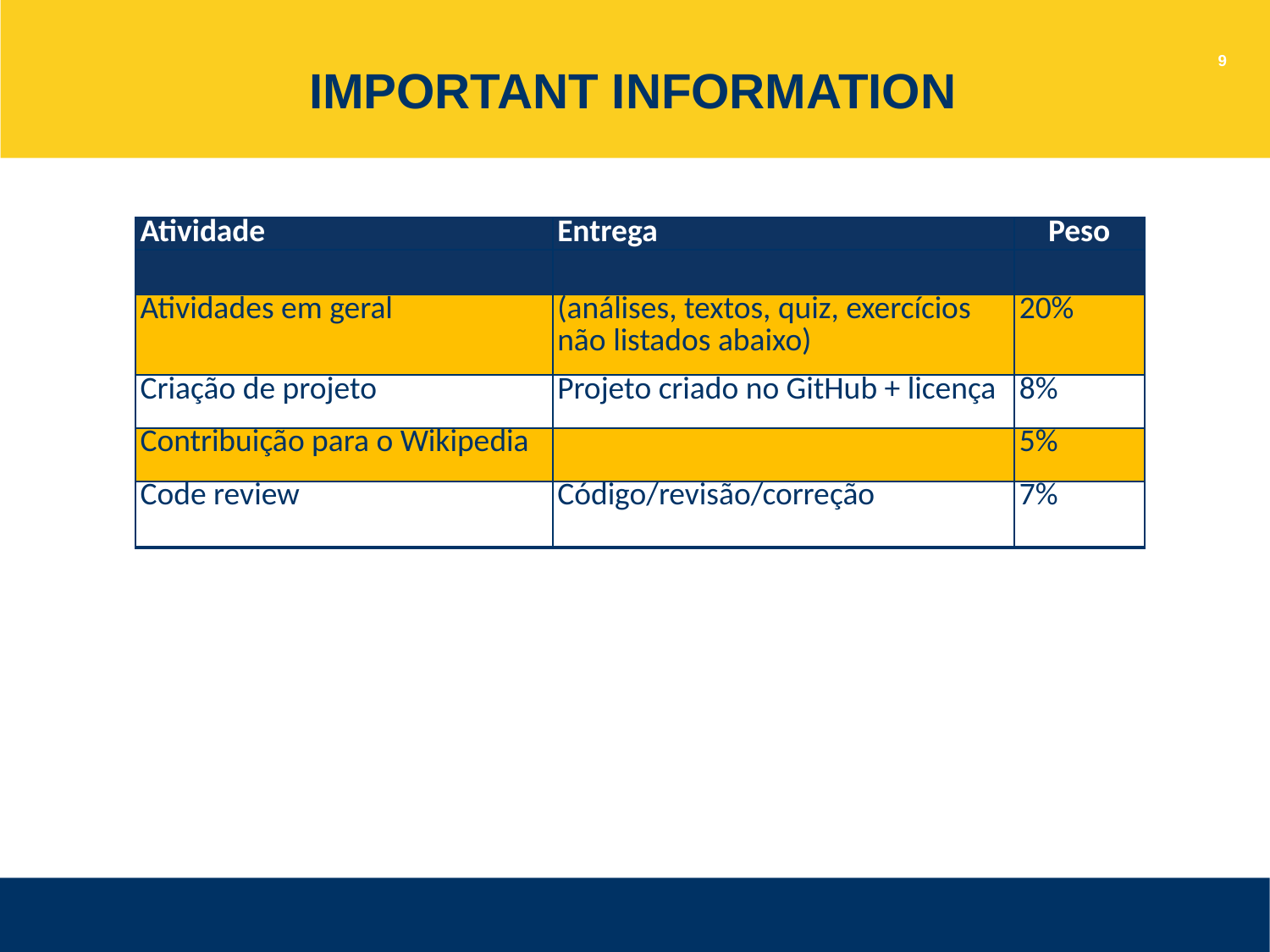

# Important Information
9
| Atividade | Entrega | Peso |
| --- | --- | --- |
|  |  |  |
| Atividades em geral | (análises, textos, quiz, exercícios não listados abaixo) | 20% |
| Criação de projeto | Projeto criado no GitHub + licença | 8% |
| Contribuição para o Wikipedia |  | 5% |
| Code review | Código/revisão/correção | 7% |